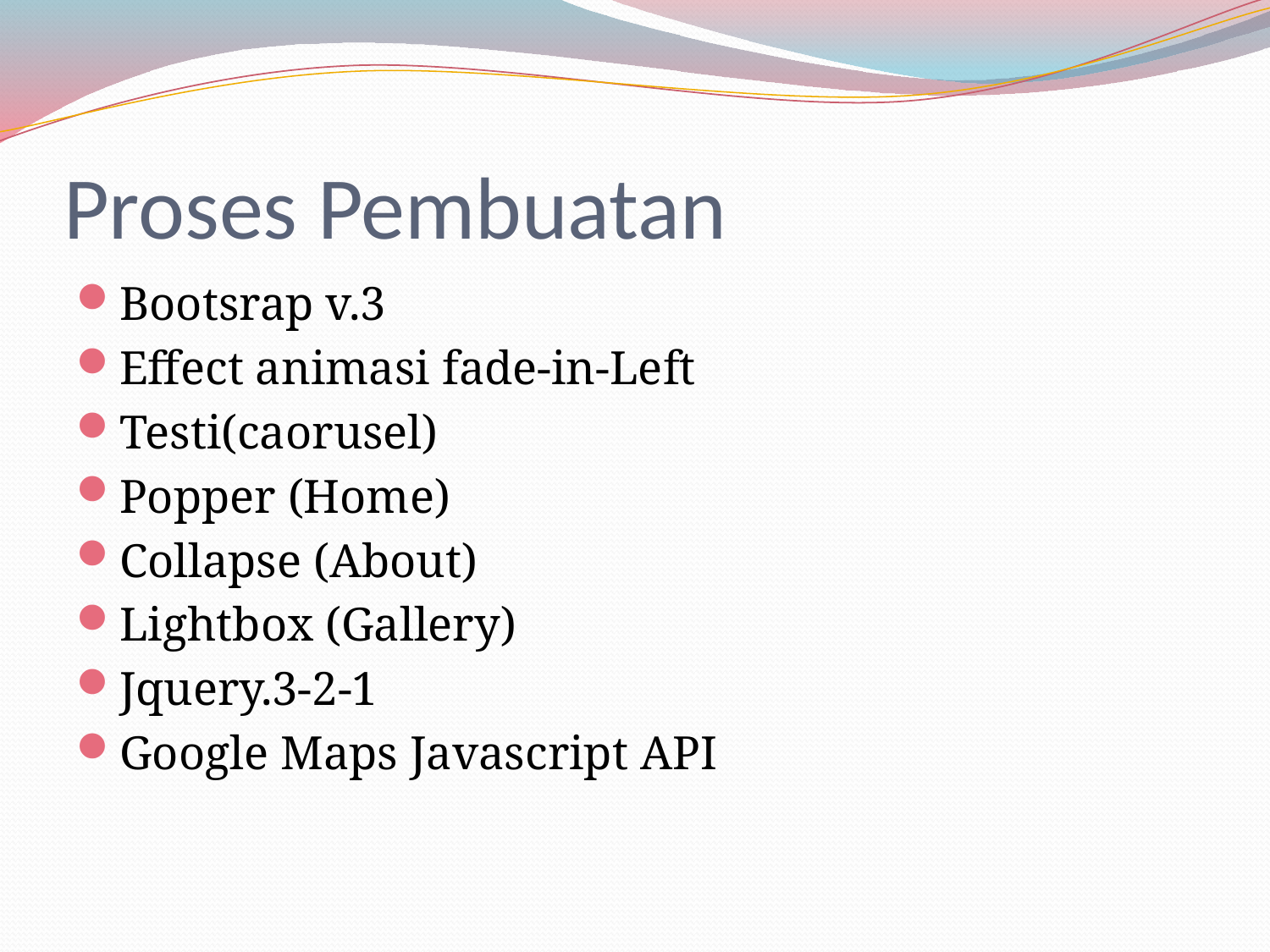

# Proses Pembuatan
Bootsrap v.3
Effect animasi fade-in-Left
Testi(caorusel)
Popper (Home)
Collapse (About)
Lightbox (Gallery)
Jquery.3-2-1
Google Maps Javascript API